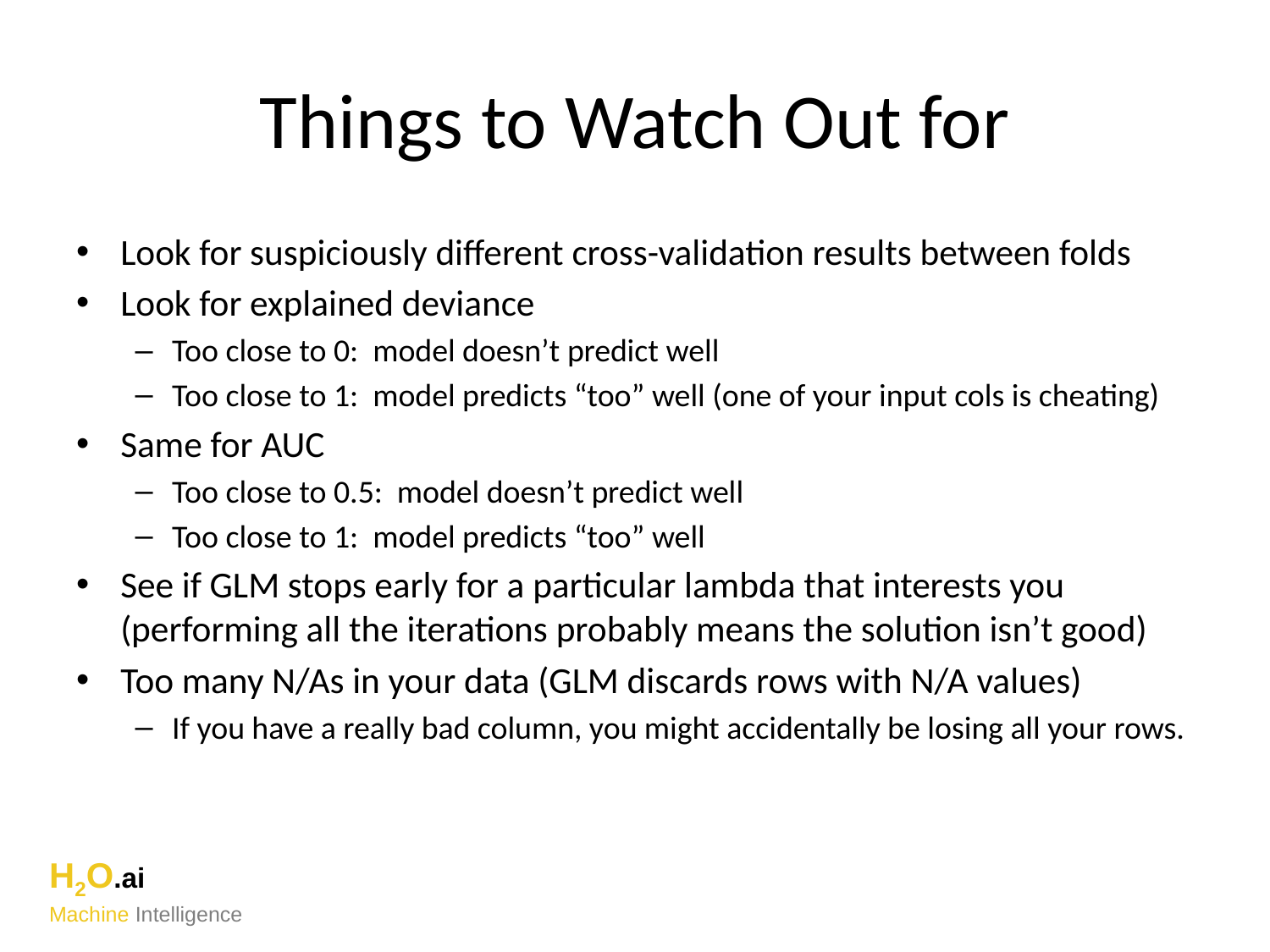

# Things to Watch Out for
Look for suspiciously different cross-validation results between folds
Look for explained deviance
Too close to 0:  model doesn’t predict well
Too close to 1:  model predicts “too” well (one of your input cols is cheating)
Same for AUC
Too close to 0.5:  model doesn’t predict well
Too close to 1:  model predicts “too” well
See if GLM stops early for a particular lambda that interests you (performing all the iterations probably means the solution isn’t good)
Too many N/As in your data (GLM discards rows with N/A values)
If you have a really bad column, you might accidentally be losing all your rows.

H2O.ai
Machine Intelligence